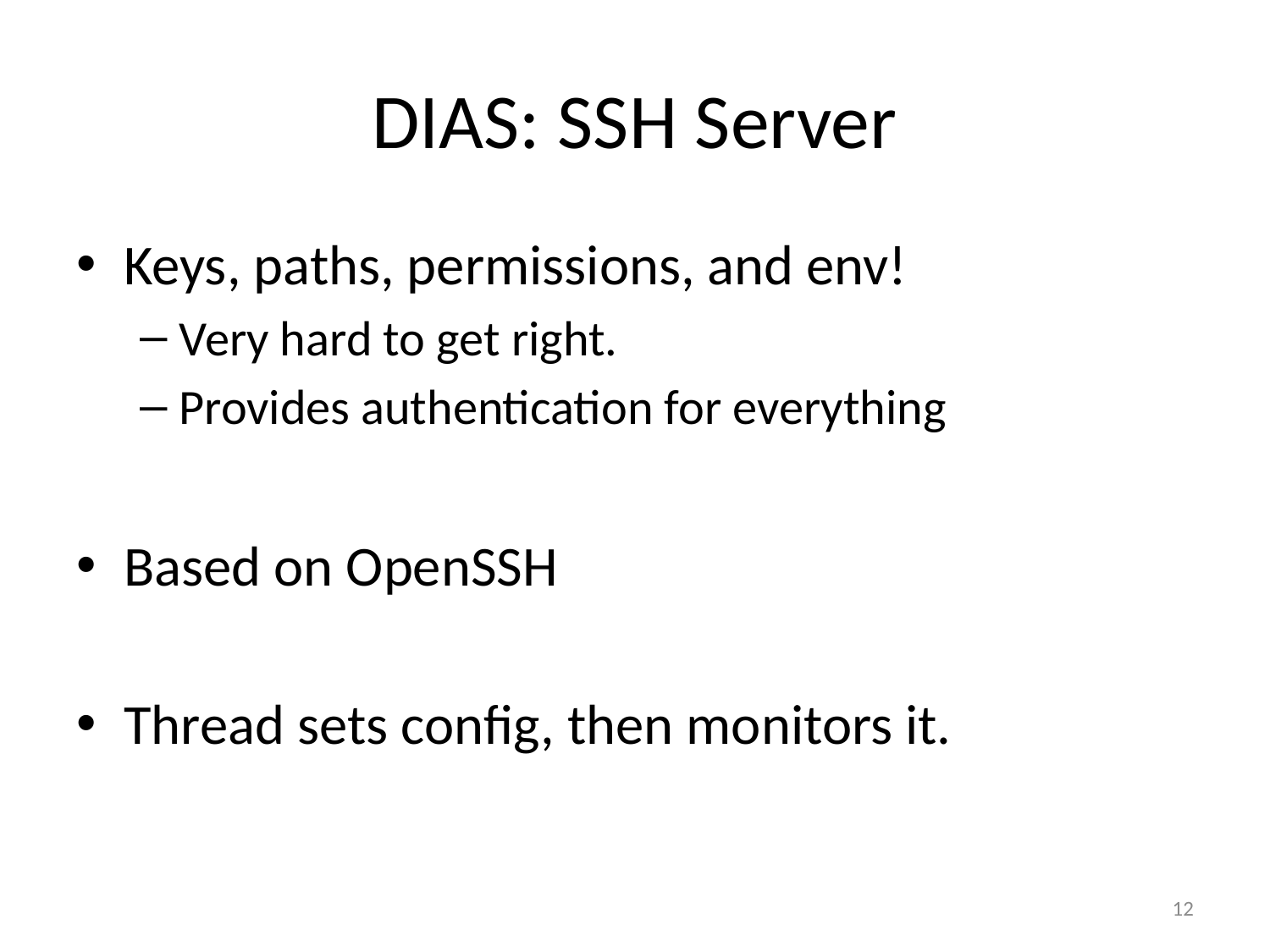

# DIAS: SSH Server
Keys, paths, permissions, and env!
Very hard to get right.
Provides authentication for everything

Based on OpenSSH

Thread sets config, then monitors it.
12